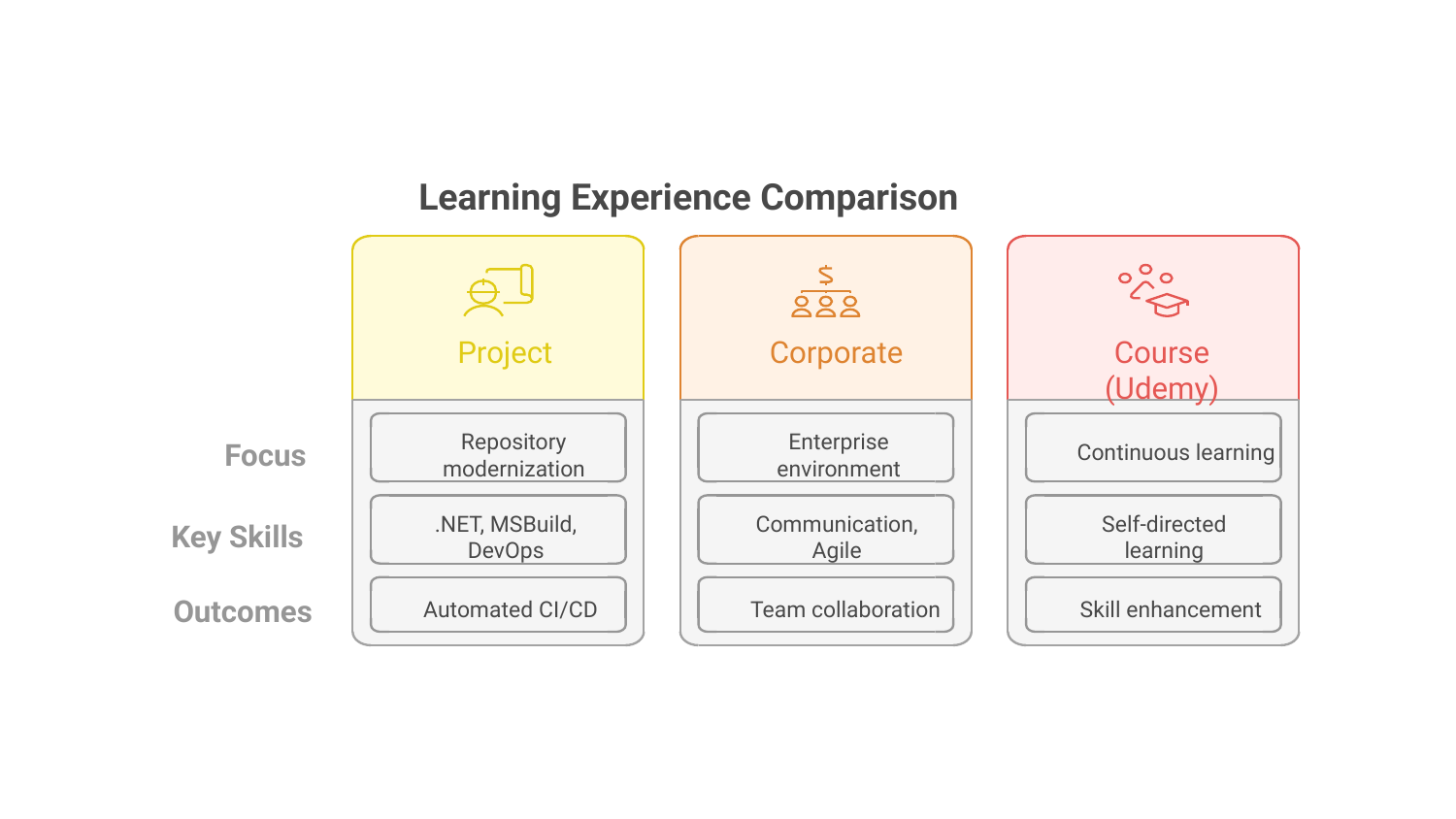

Learning Experience Comparison

Project
Corporate
Course
(Udemy)

Repository
modernization
Enterprise
environment
Focus
Continuous learning

.NET, MSBuild,
DevOps
Communication,
Agile
Self-directed
learning
Key Skills

Outcomes
Automated CI/CD
Team collaboration
Skill enhancement